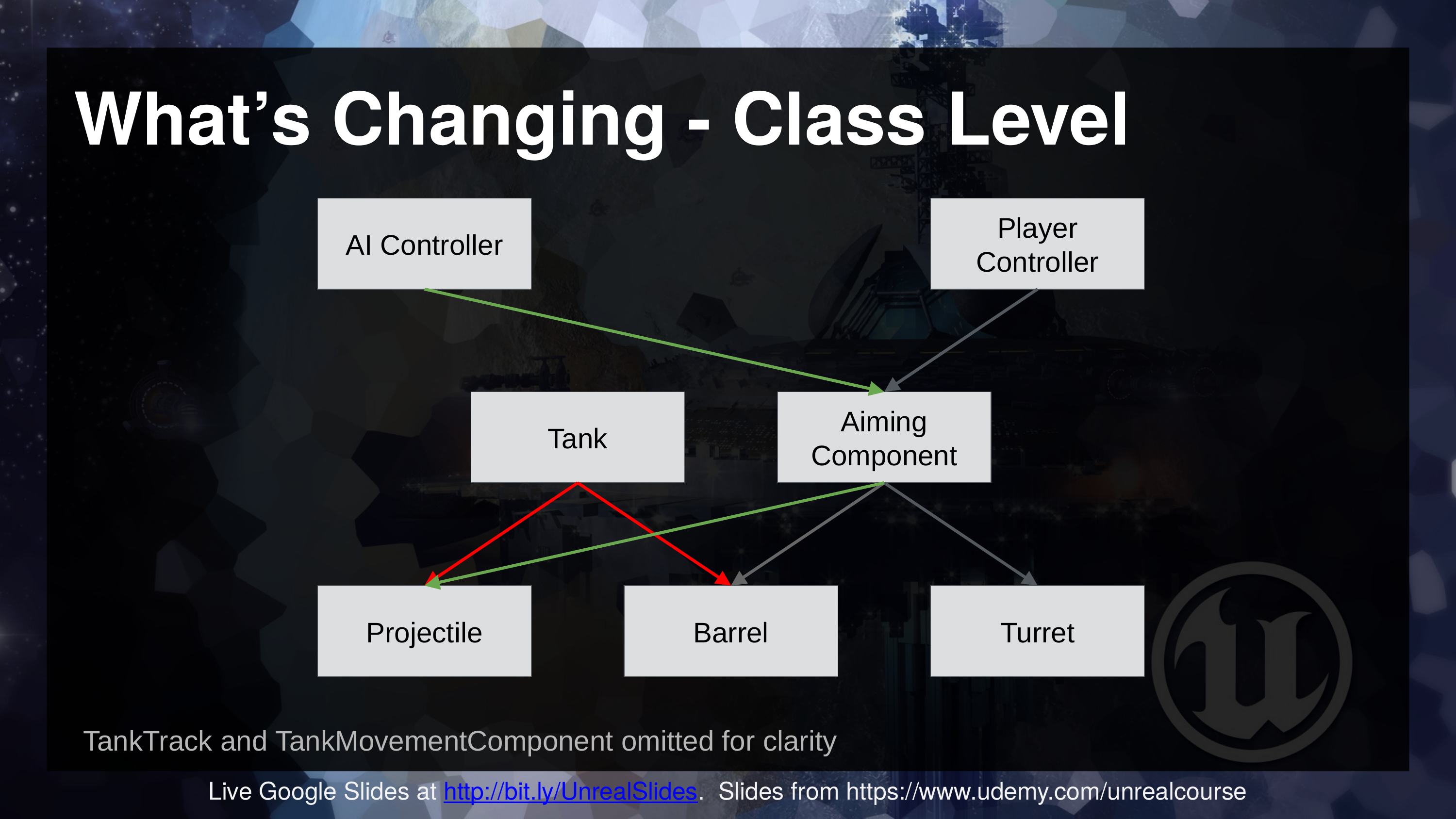

# What’s Changing - Class Level
AI Controller
Player Controller
Tank
Aiming Component
Projectile
Barrel
Turret
TankTrack and TankMovementComponent omitted for clarity